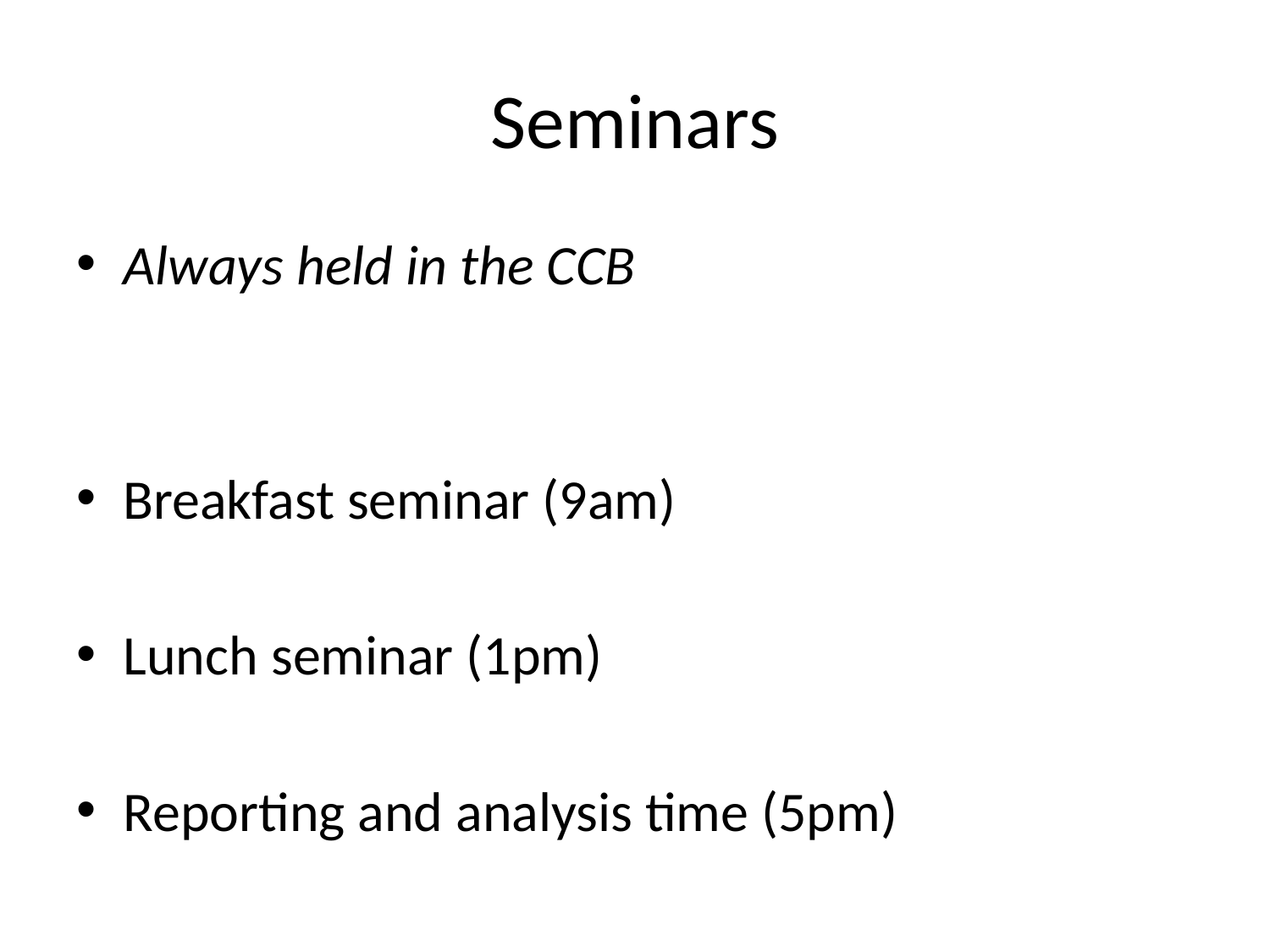

# Seminars
Always held in the CCB

Breakfast seminar (9am)

Lunch seminar (1pm)

Reporting and analysis time (5pm)